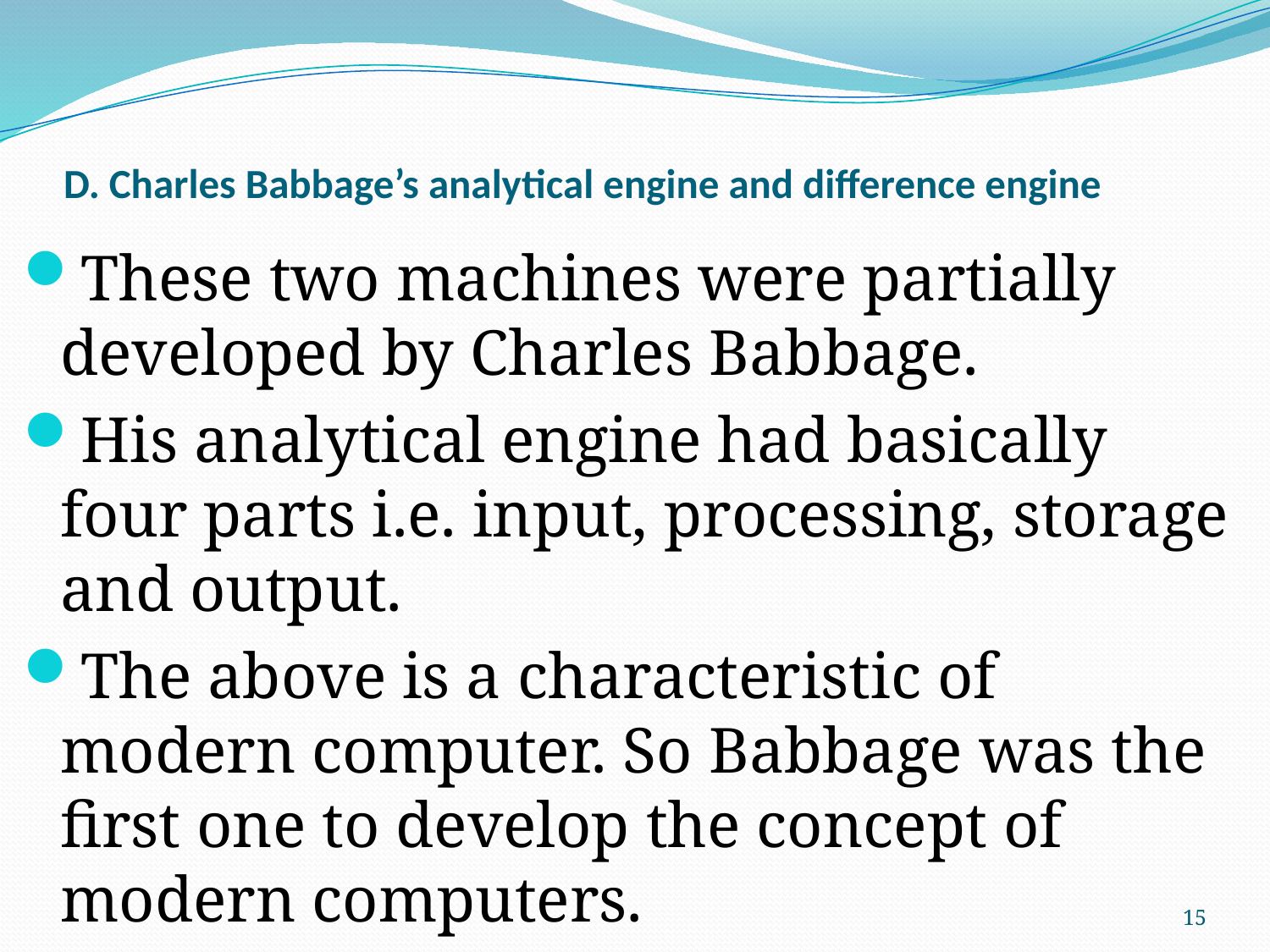

# D. Charles Babbage’s analytical engine and difference engine
These two machines were partially developed by Charles Babbage.
His analytical engine had basically four parts i.e. input, processing, storage and output.
The above is a characteristic of modern computer. So Babbage was the first one to develop the concept of modern computers.

15